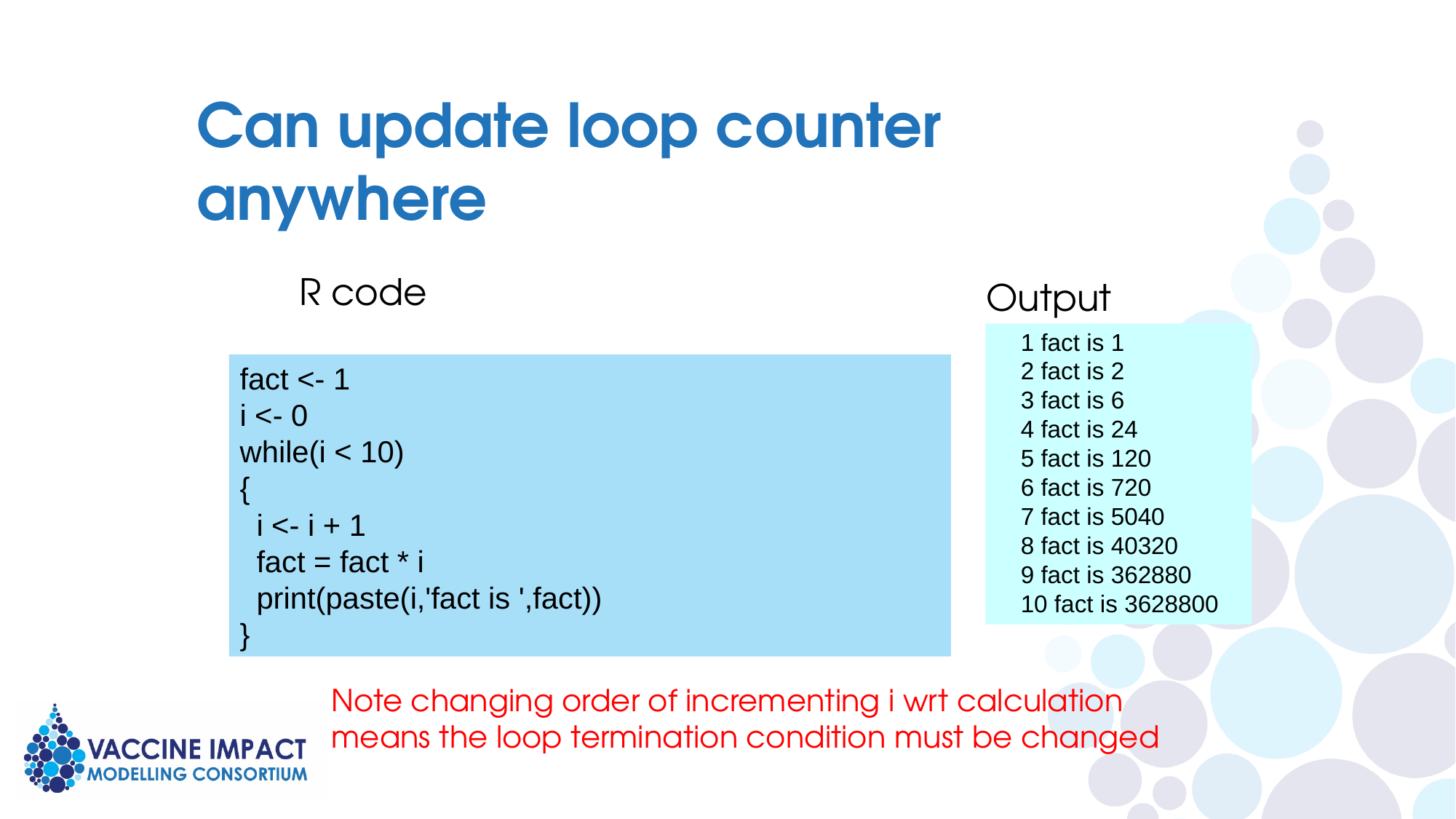

Can update loop counter anywhere
R code
Output
1 fact is 1
2 fact is 2
3 fact is 6
4 fact is 24
5 fact is 120
6 fact is 720
7 fact is 5040
8 fact is 40320
9 fact is 362880
10 fact is 3628800

fact <- 1
i <- 0
while(i < 10)
{
  i <- i + 1
  fact = fact * i
  print(paste(i,'fact is ',fact))
}
Note changing order of incrementing i wrt calculation
means the loop termination condition must be changed